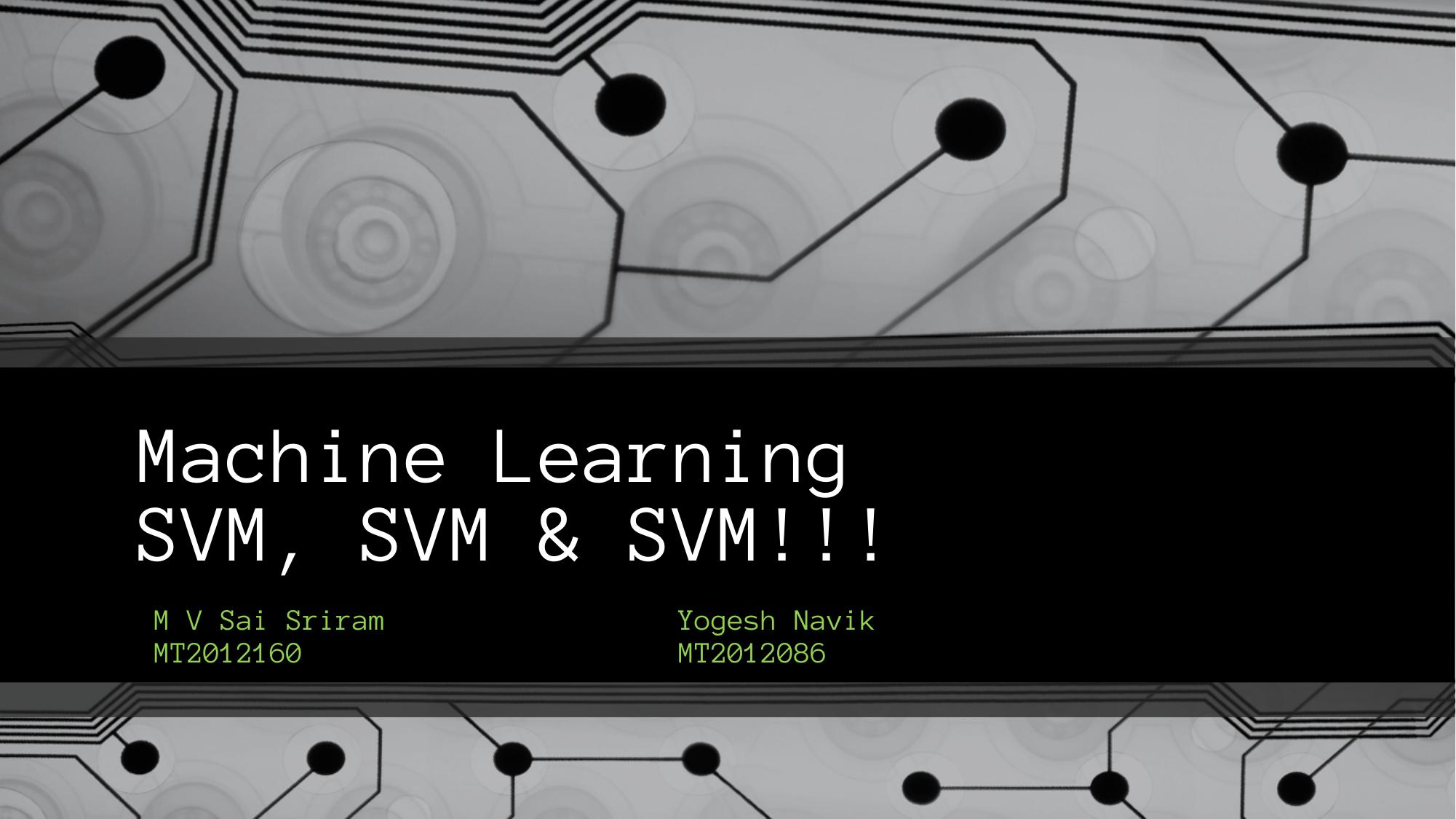

# Machine Learning SVM, SVM & SVM!!!
M V Sai Sriram
MT2012160
Yogesh Navik
MT2012086